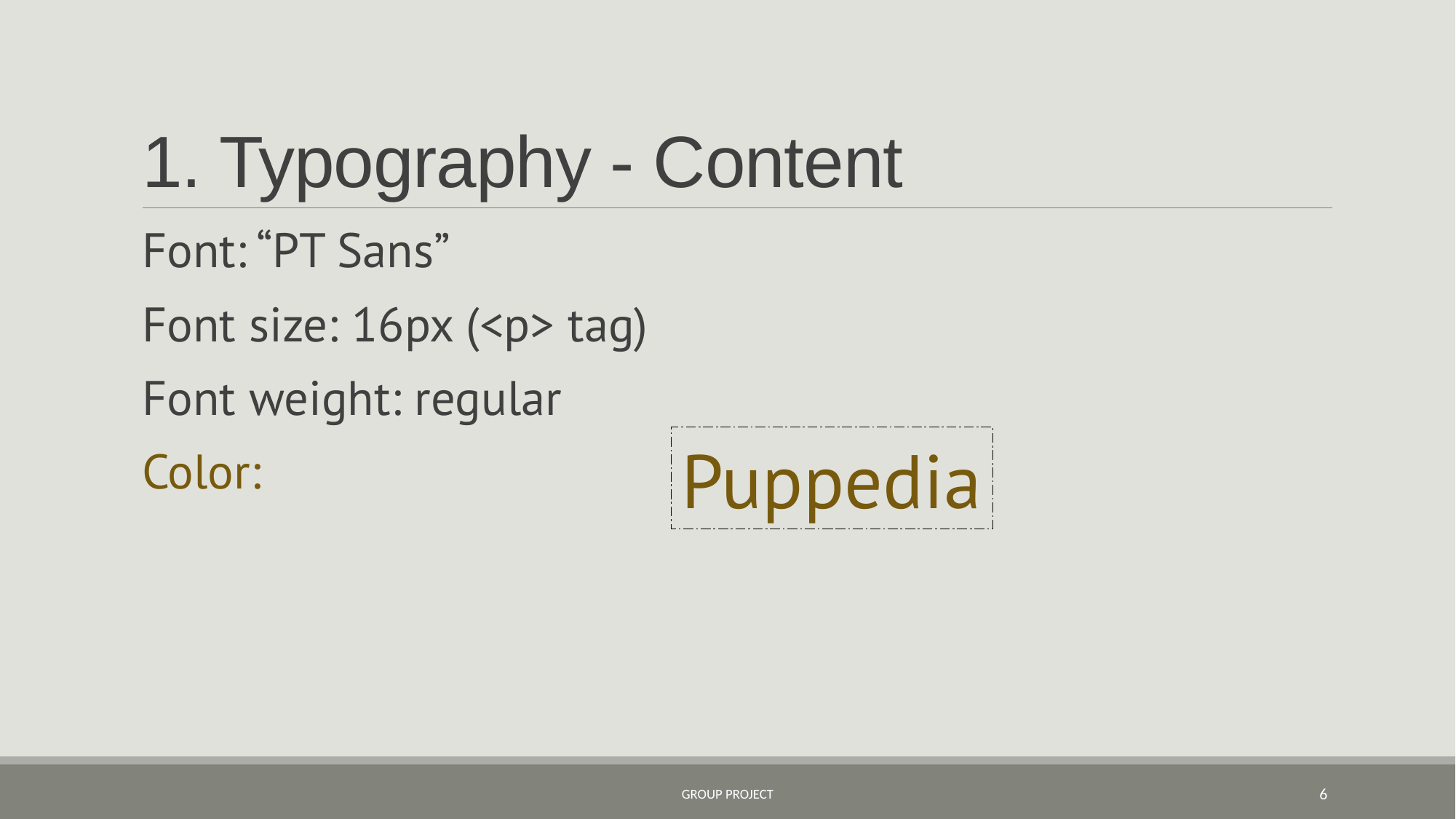

# 1. Typography - Content
Font: “PT Sans”
Font size: 16px (<p> tag)
Font weight: regular
Color:

Puppedia
Group project
6